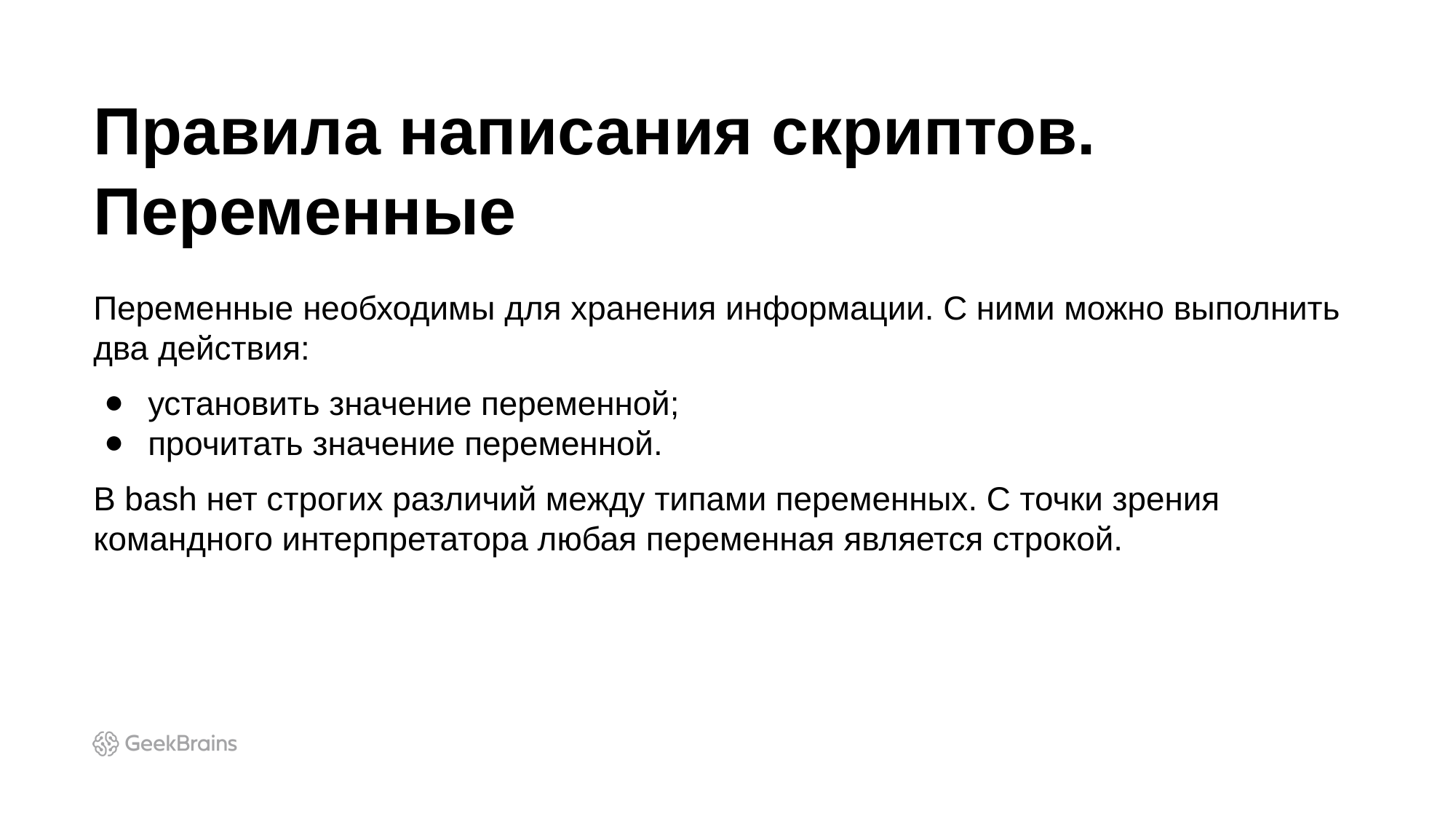

# Правила написания скриптов. Переменные
Переменные необходимы для хранения информации. С ними можно выполнить два действия:
установить значение переменной;
прочитать значение переменной.
В bash нет строгих различий между типами переменных. С точки зрения командного интерпретатора любая переменная является строкой.